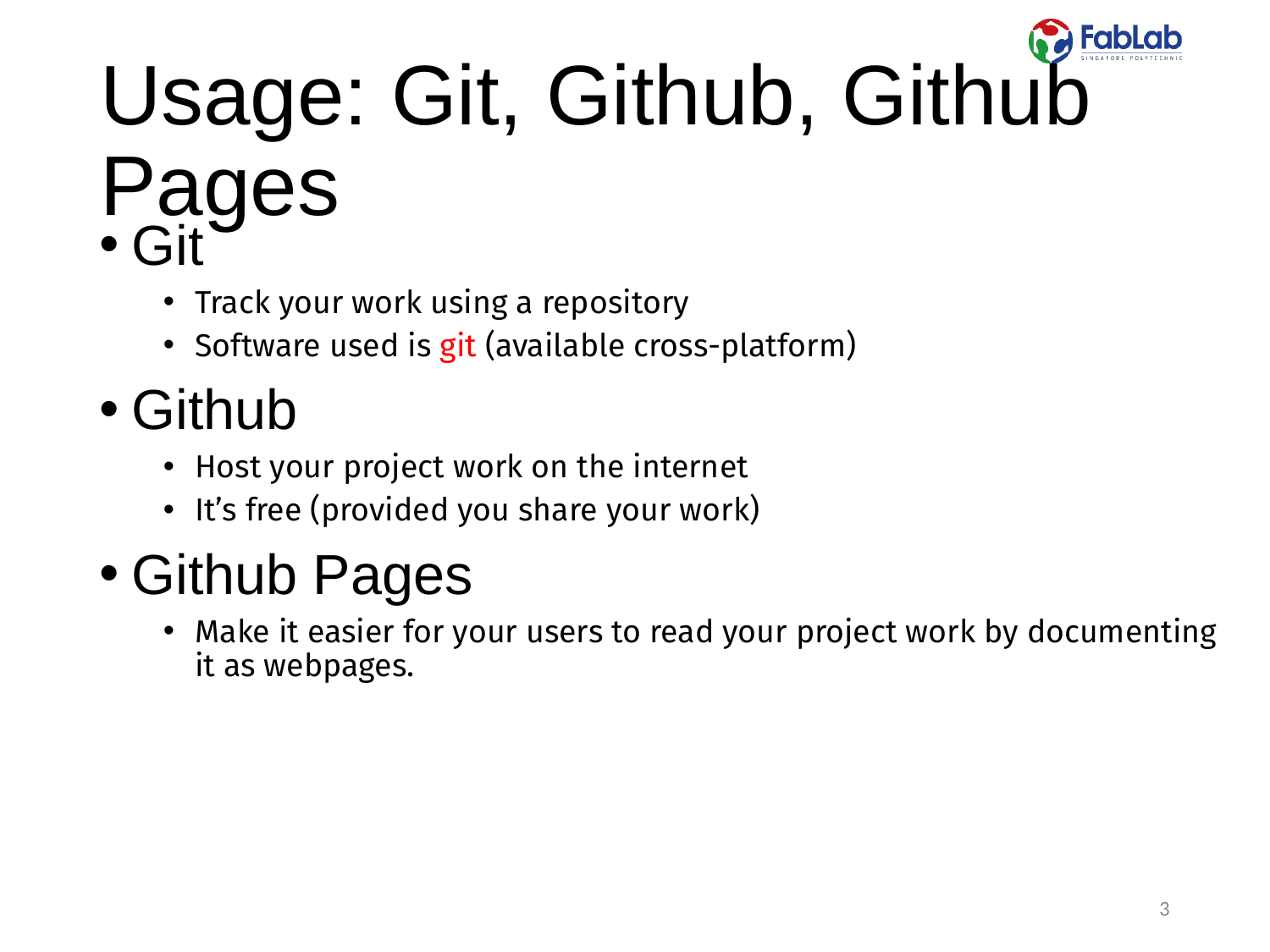

# Usage: Git, Github, Github Pages
Git
Track your work using a repository
Software used is git (available cross-platform)
Github
Host your project work on the internet
It’s free (provided you share your work)
Github Pages
Make it easier for your users to read your project work by documenting it as webpages.

3